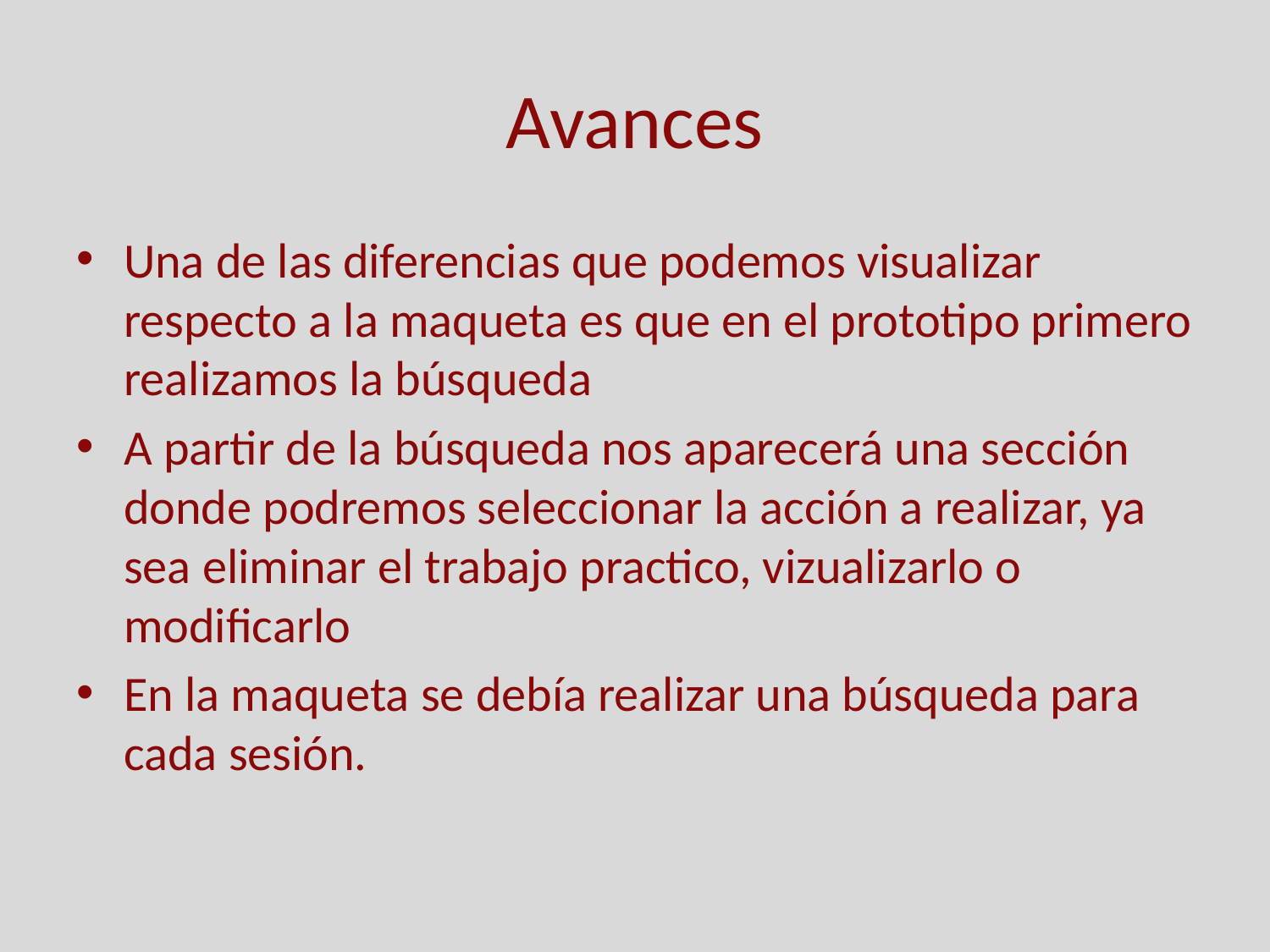

# Avances
Una de las diferencias que podemos visualizar respecto a la maqueta es que en el prototipo primero realizamos la búsqueda
A partir de la búsqueda nos aparecerá una sección donde podremos seleccionar la acción a realizar, ya sea eliminar el trabajo practico, vizualizarlo o modificarlo
En la maqueta se debía realizar una búsqueda para cada sesión.